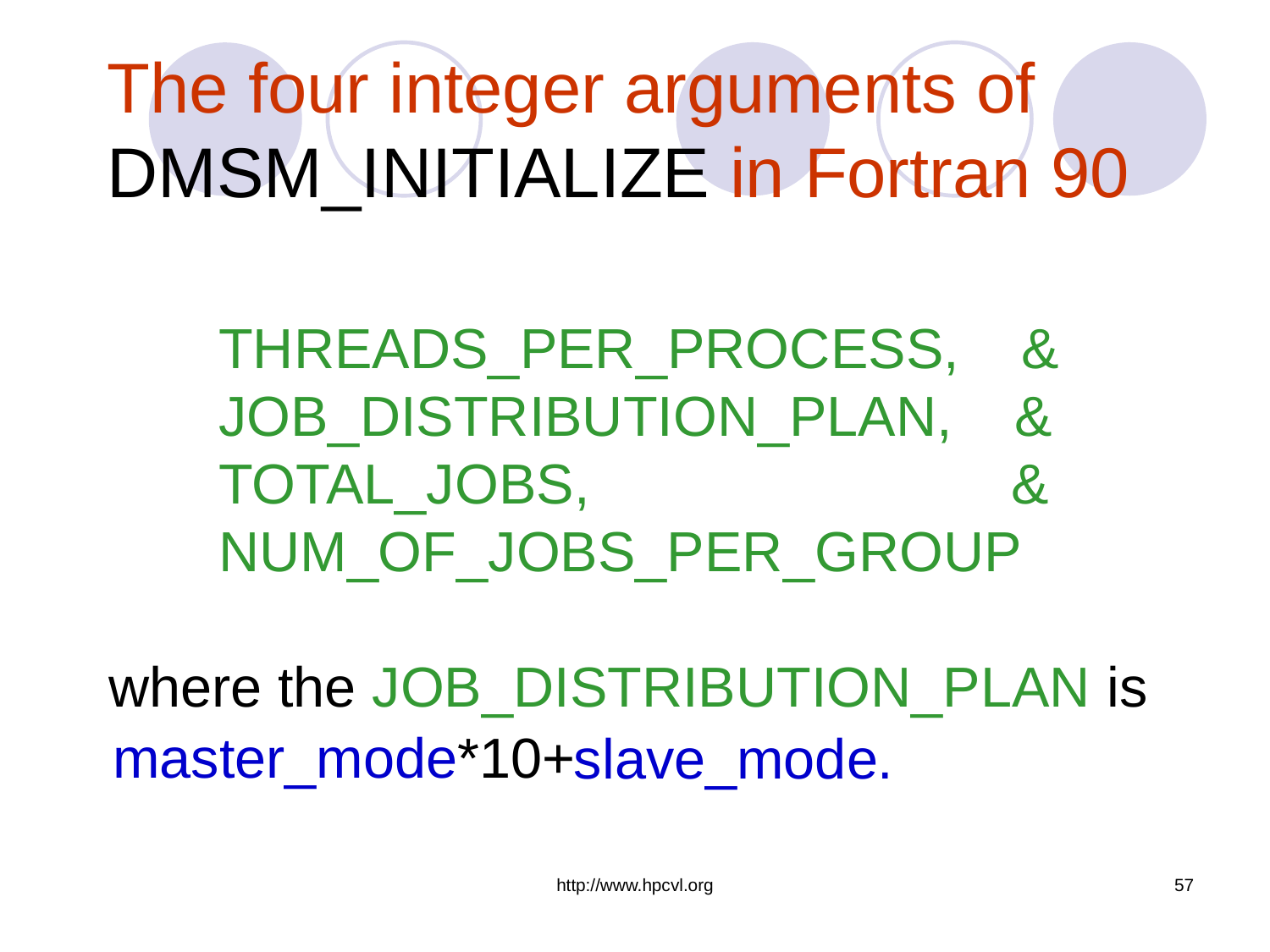

# The four integer arguments of DMSM_INITIALIZE in Fortran 90
         THREADS_PER_PROCESS,    &
         JOB_DISTRIBUTION_PLAN,    &
         TOTAL_JOBS,                           &
         NUM_OF_JOBS_PER_GROUP

  where the JOB_DISTRIBUTION_PLAN is

master_mode*10+
slave_mode.
http://www.hpcvl.org
57